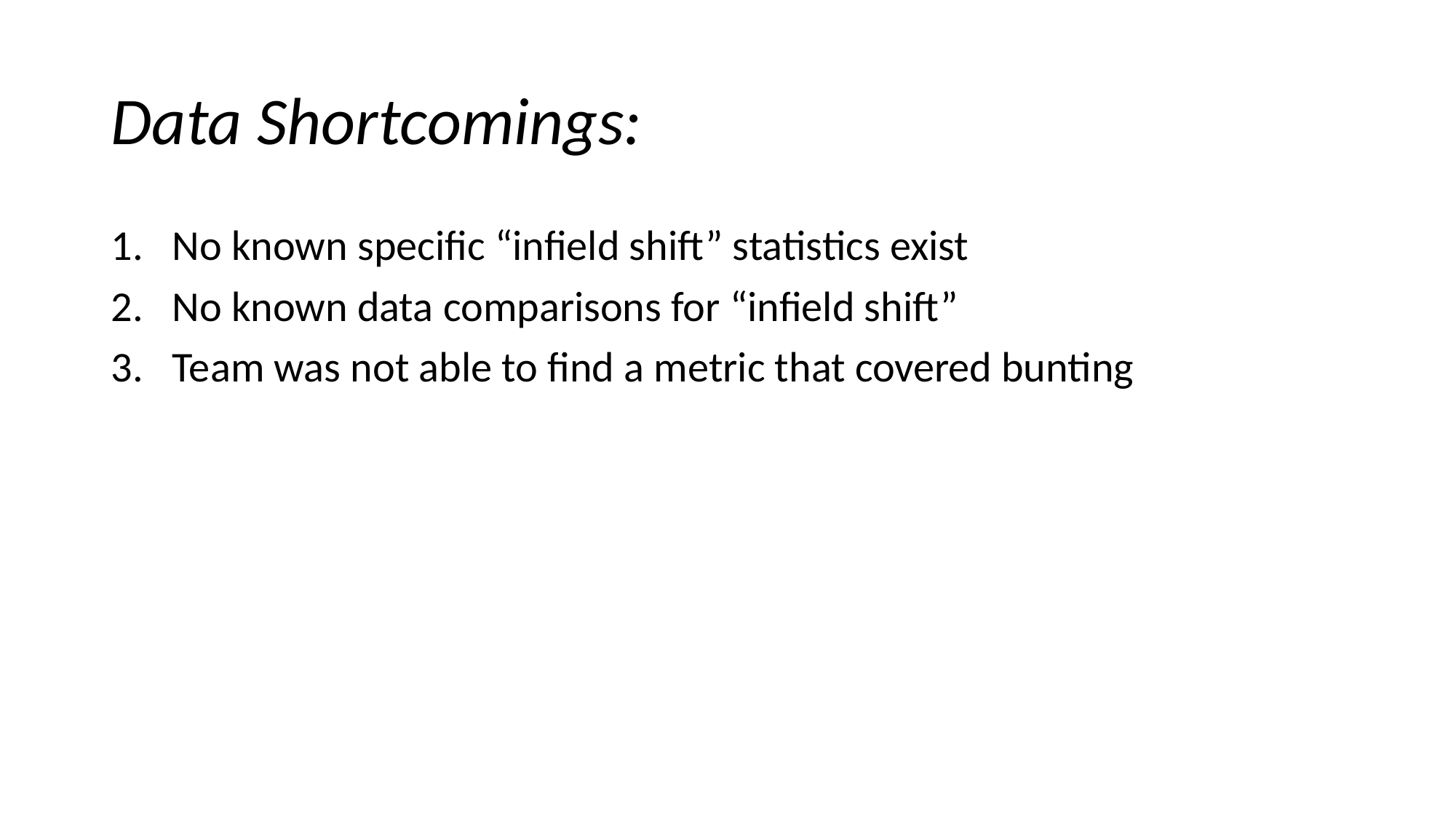

# Data Shortcomings:
No known specific “infield shift” statistics exist
No known data comparisons for “infield shift”
Team was not able to find a metric that covered bunting